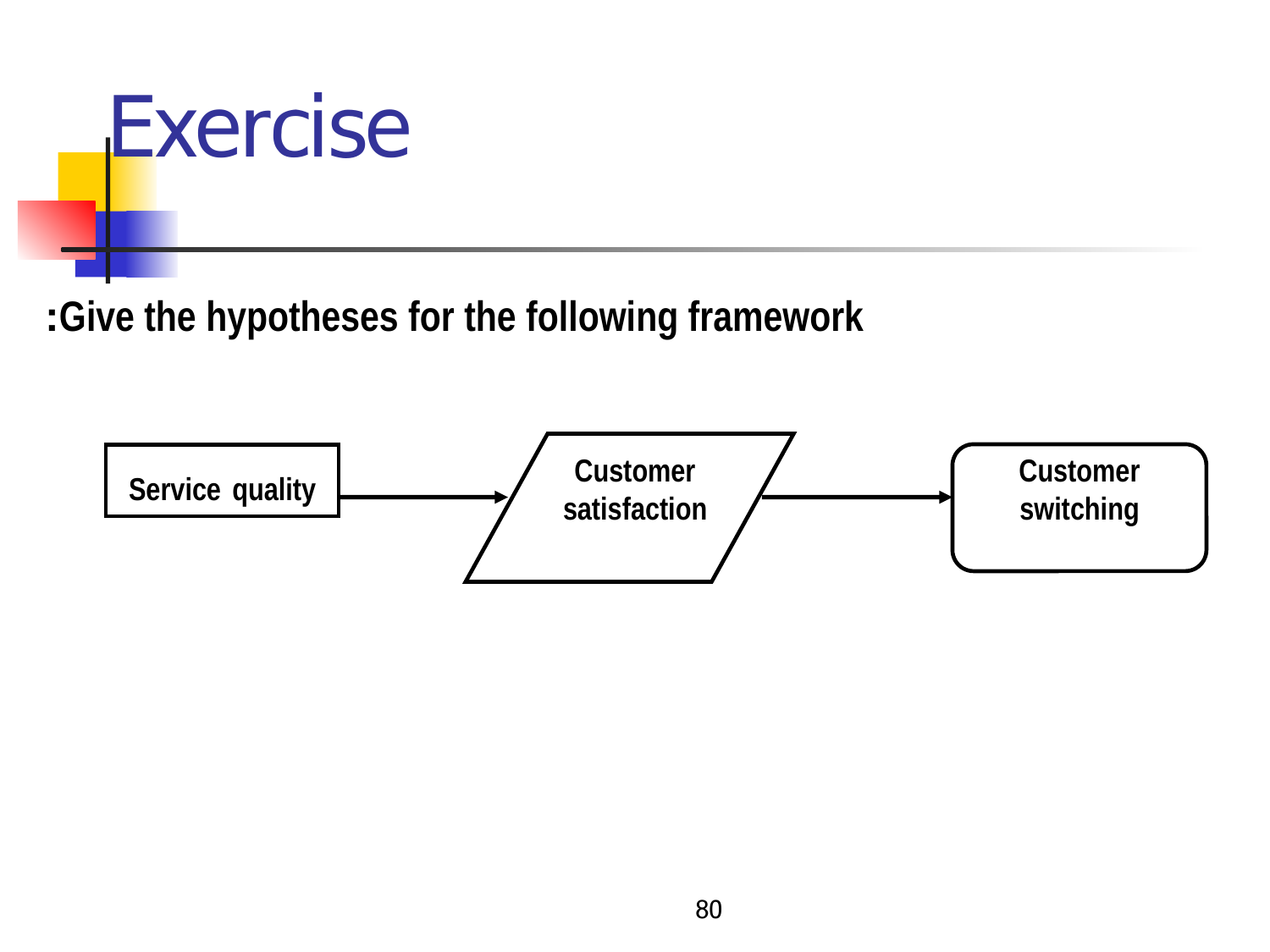

# Exercise
Give the hypotheses for the following framework:

Customer satisfaction

Customer switching
Service quality

80